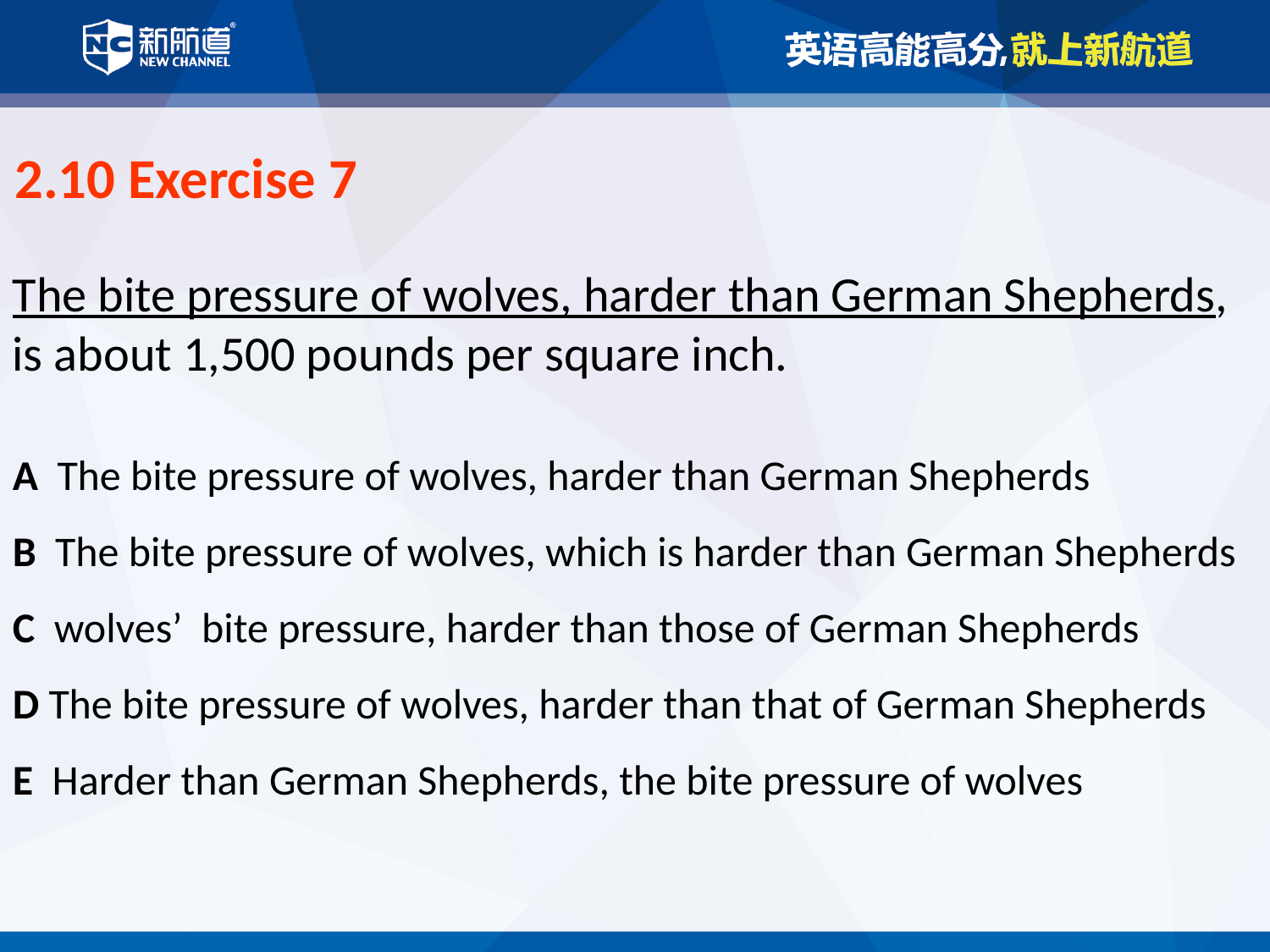

2.10 Exercise 7
The bite pressure of wolves, harder than German Shepherds, is about 1,500 pounds per square inch.

A  The bite pressure of wolves, harder than German Shepherds
B  The bite pressure of wolves, which is harder than German Shepherds
C  wolves’  bite pressure, harder than those of German Shepherds
D The bite pressure of wolves, harder than that of German Shepherds
E  Harder than German Shepherds, the bite pressure of wolves